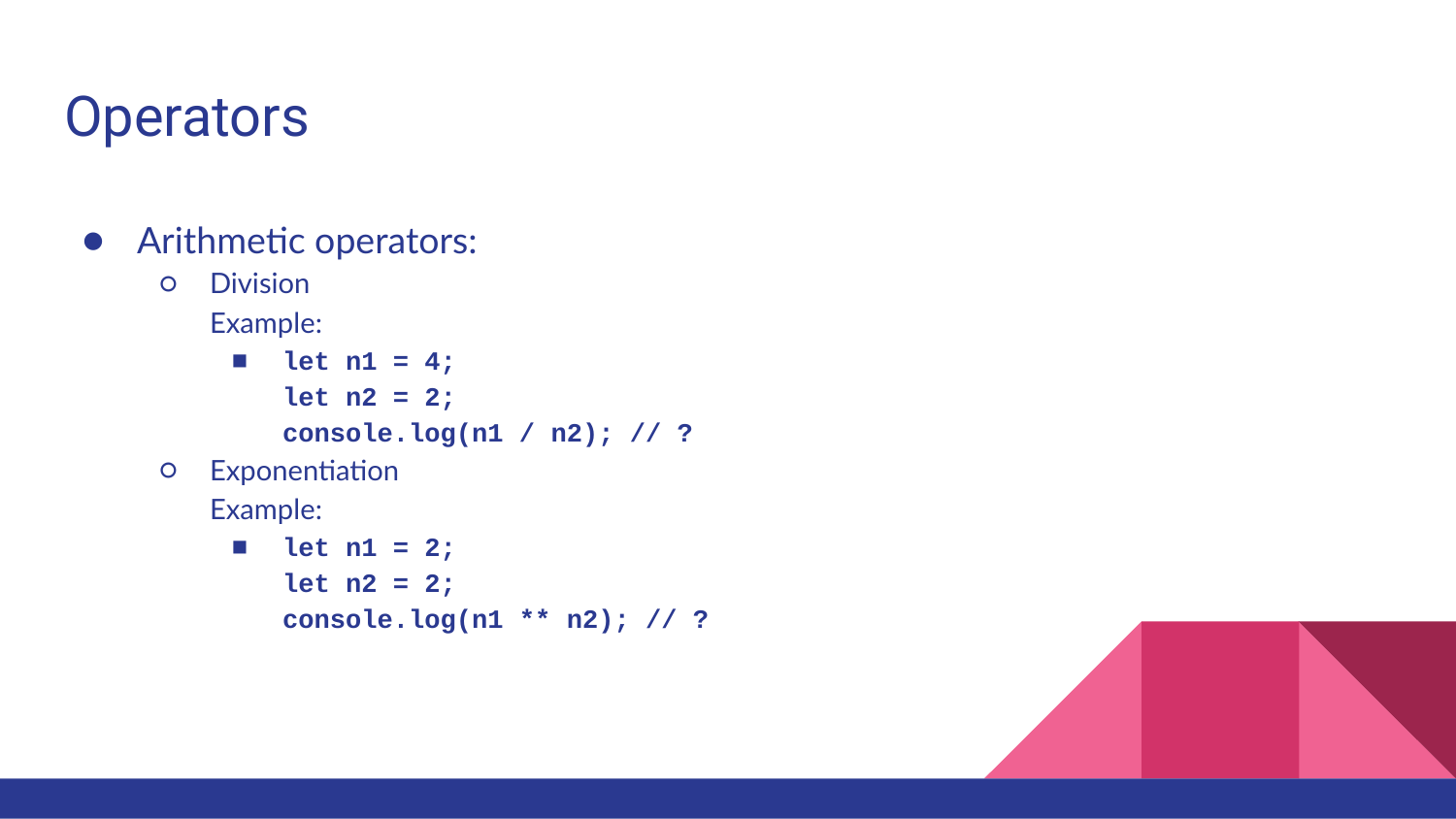

# Operators
Arithmetic operators:
Division
Example:
let n1 = 4;
let n2 = 2;
console.log(n1 / n2); // ?
Exponentiation
Example:
let n1 = 2;
let n2 = 2;
console.log(n1 ** n2); // ?